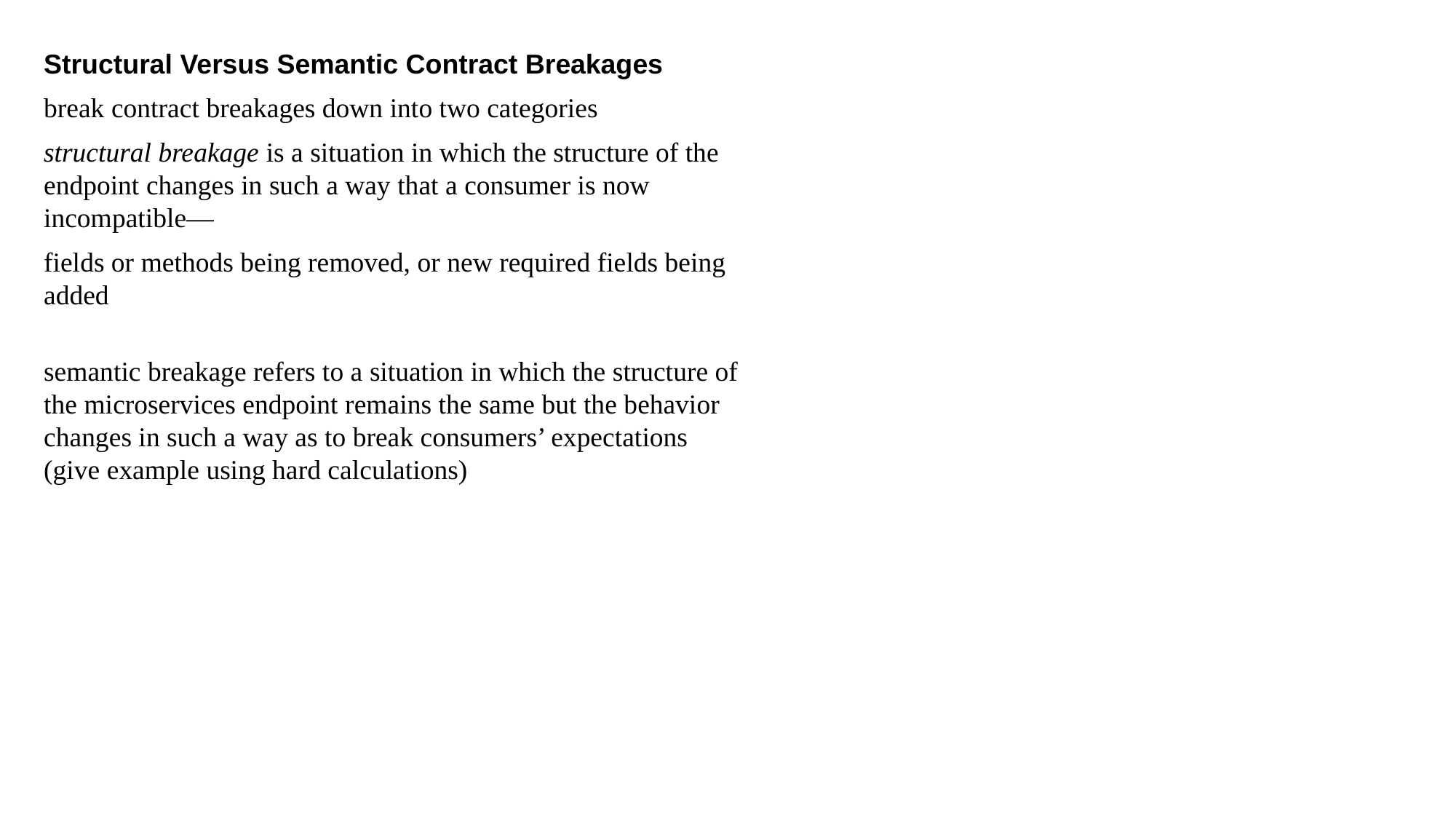

Structural Versus Semantic Contract Breakages
break contract breakages down into two categories
structural breakage is a situation in which the structure of the endpoint changes in such a way that a consumer is now incompatible—
fields or methods being removed, or new required fields being added
semantic breakage refers to a situation in which the structure of the microservices endpoint remains the same but the behavior changes in such a way as to break consumers’ expectations (give example using hard calculations)